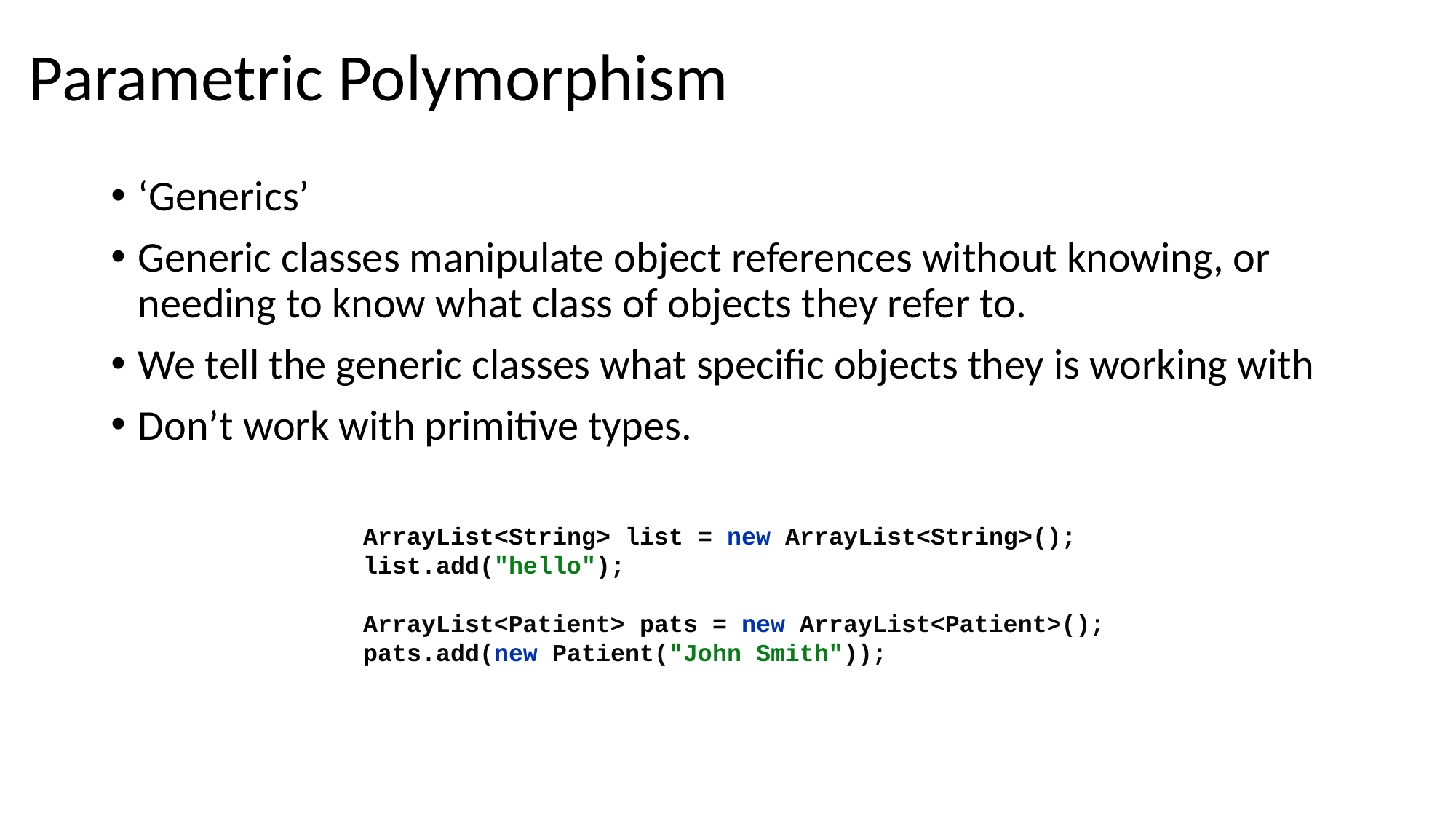

Parametric Polymorphism
‘Generics’
Generic classes manipulate object references without knowing, or needing to know what class of objects they refer to.
We tell the generic classes what specific objects they is working with
Don’t work with primitive types.
ArrayList<String> list = new ArrayList<String>();
list.add("hello");
ArrayList<Patient> pats = new ArrayList<Patient>();
pats.add(new Patient("John Smith"));